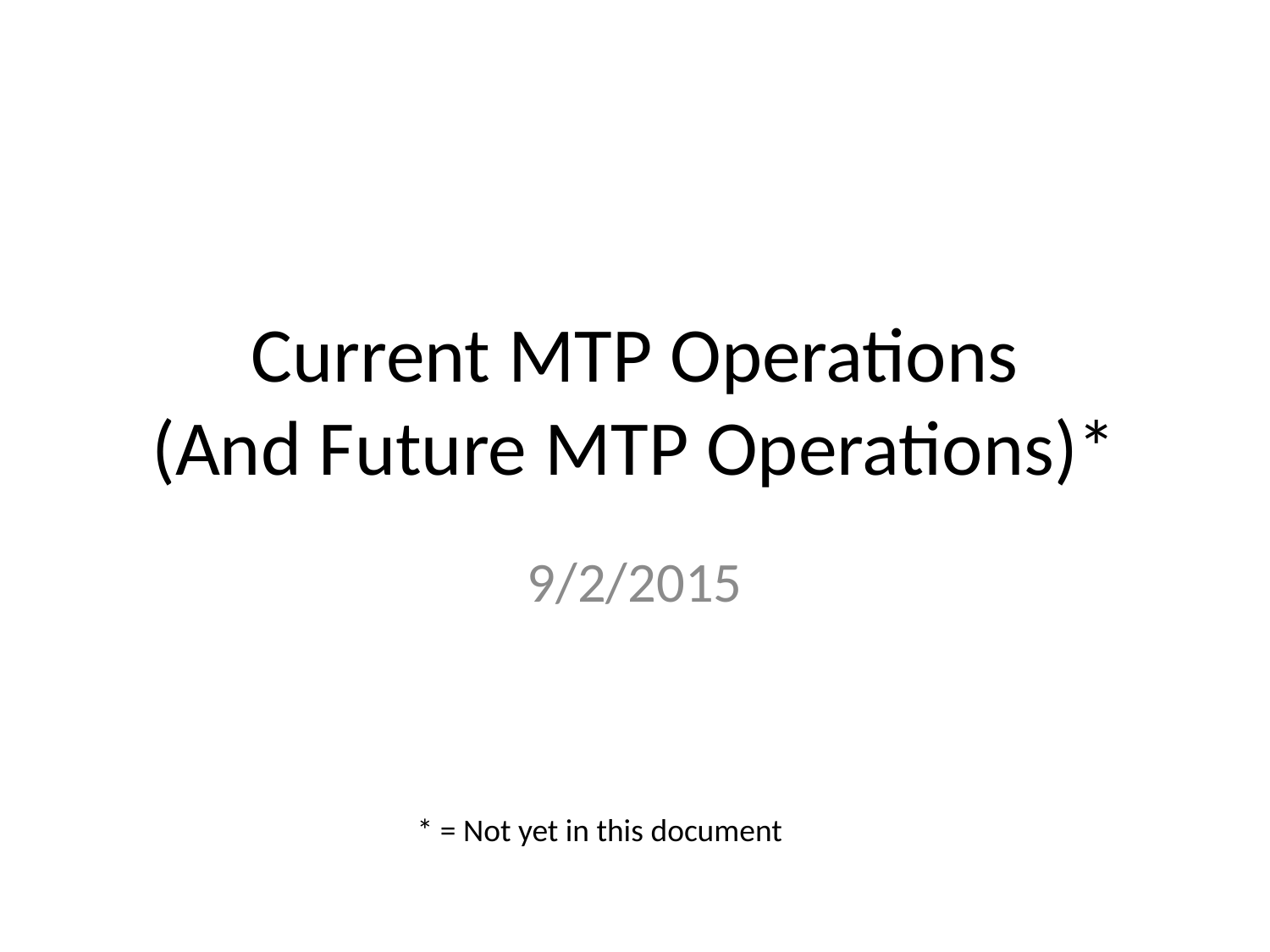

# Current MTP Operations (And Future MTP Operations)*
9/2/2015

* = Not yet in this document